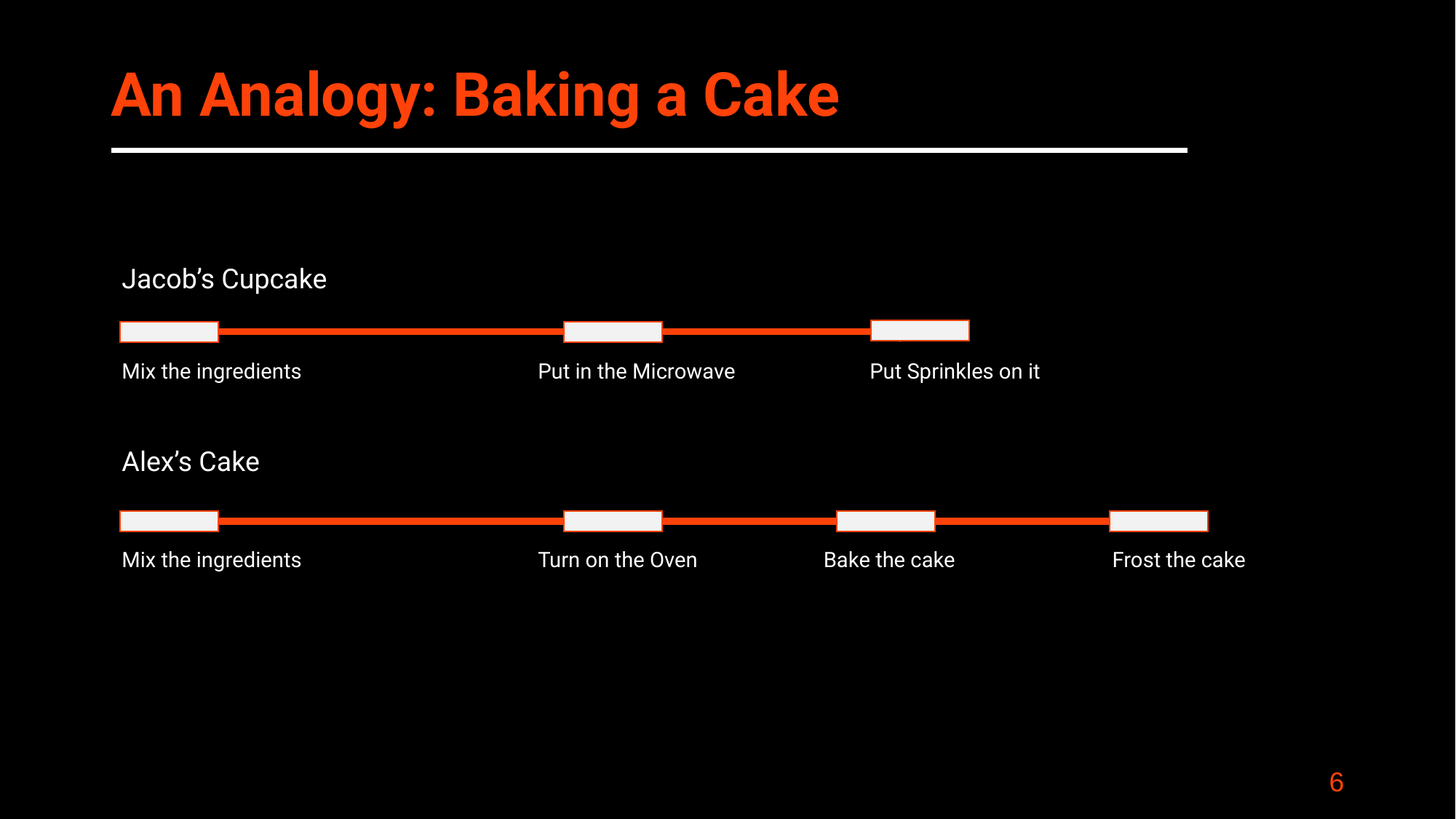

# An Analogy: Baking a Cake
Jacob’s Cupcake

Mix the ingredients
Put in the Microwave
Put Sprinkles on it
Alex’s Cake

Mix the ingredients
Turn on the Oven
Bake the cake
Frost the cake
6